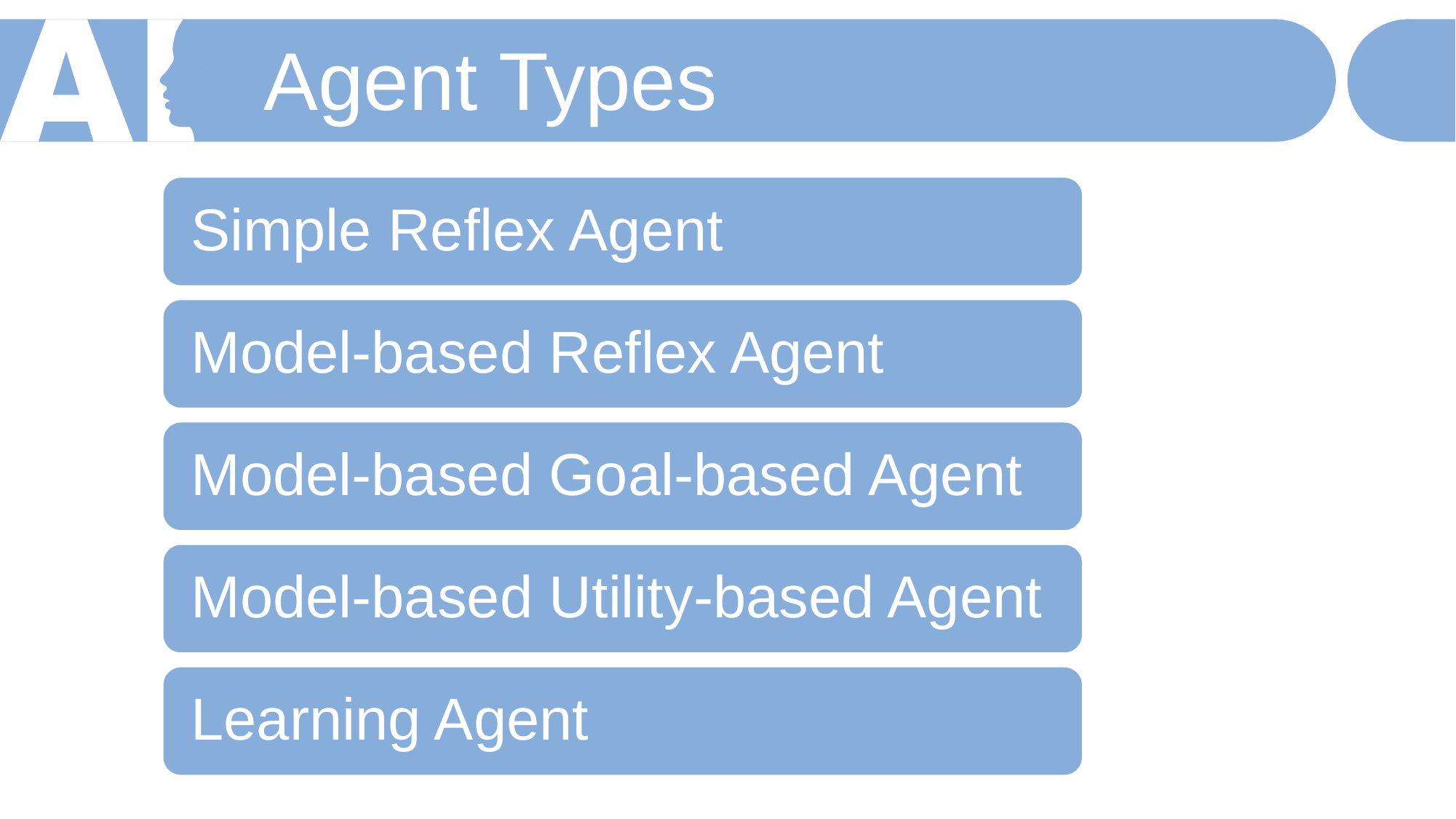

Agent Types
Simple Reflex Agent
Model-based Reflex Agent
Model-based Goal-based Agent
Model-based Utility-based Agent
Learning Agent